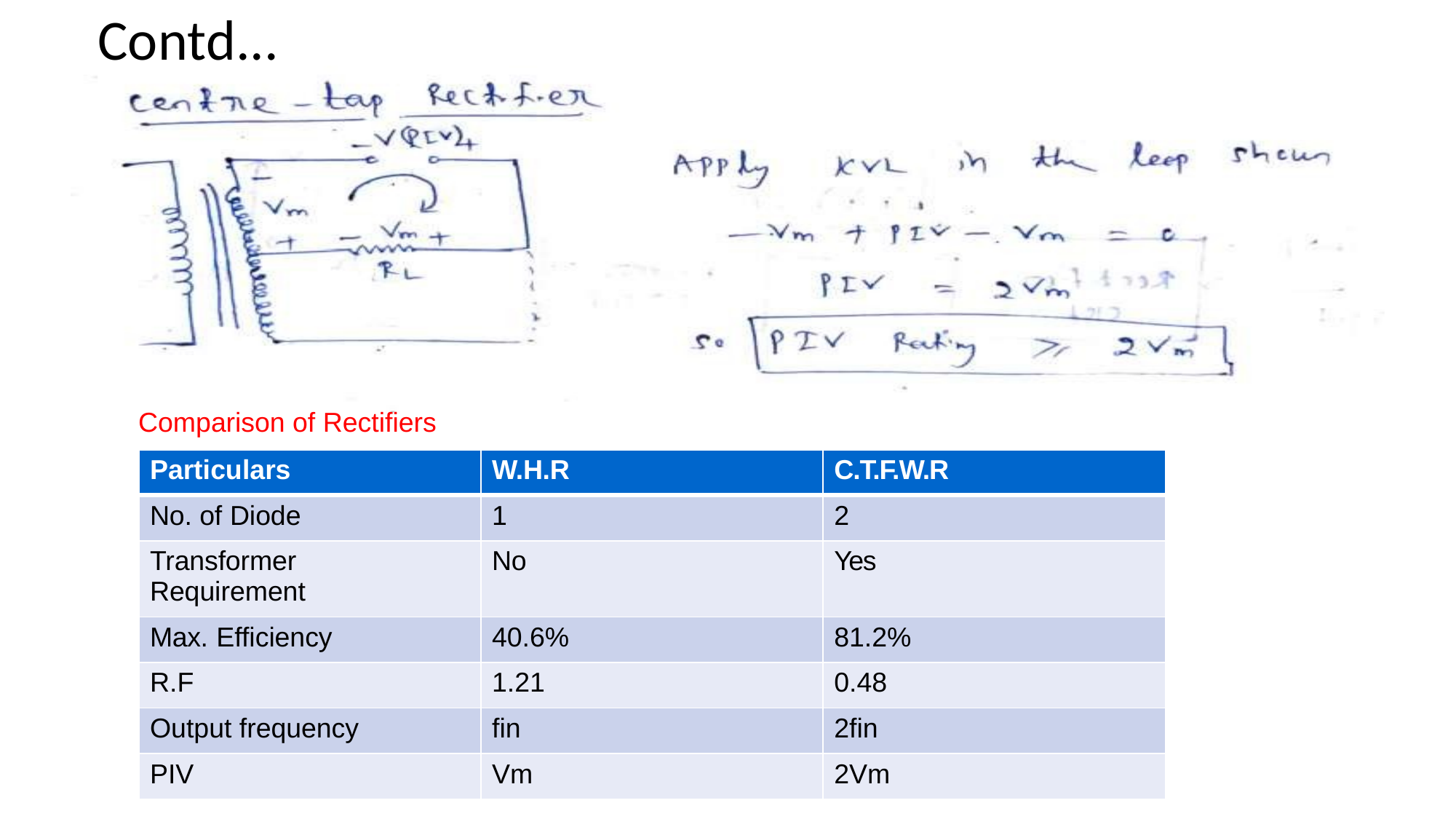

# Contd...

Comparison of Rectifiers
| Particulars | W.H.R | C.T.F.W.R |
| --- | --- | --- |
| No. of Diode | 1 | 2 |
| Transformer Requirement | No | Yes |
| Max. Efficiency | 40.6% | 81.2% |
| R.F | 1.21 | 0.48 |
| Output frequency | fin | 2fin |
| PIV | Vm | 2Vm |